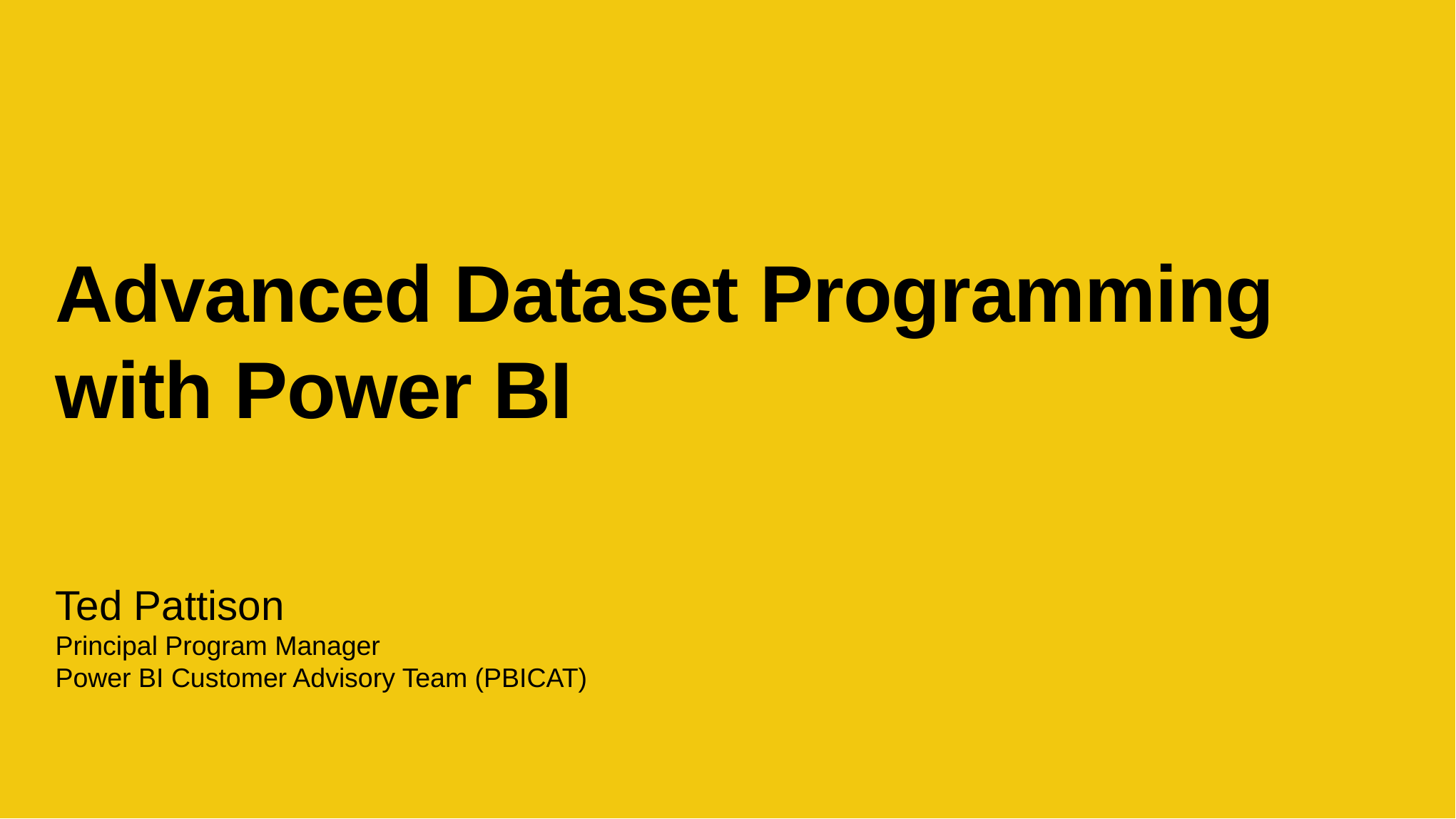

# Advanced Dataset Programming with Power BI
Ted Pattison
Principal Program Manager
Power BI Customer Advisory Team (PBICAT)